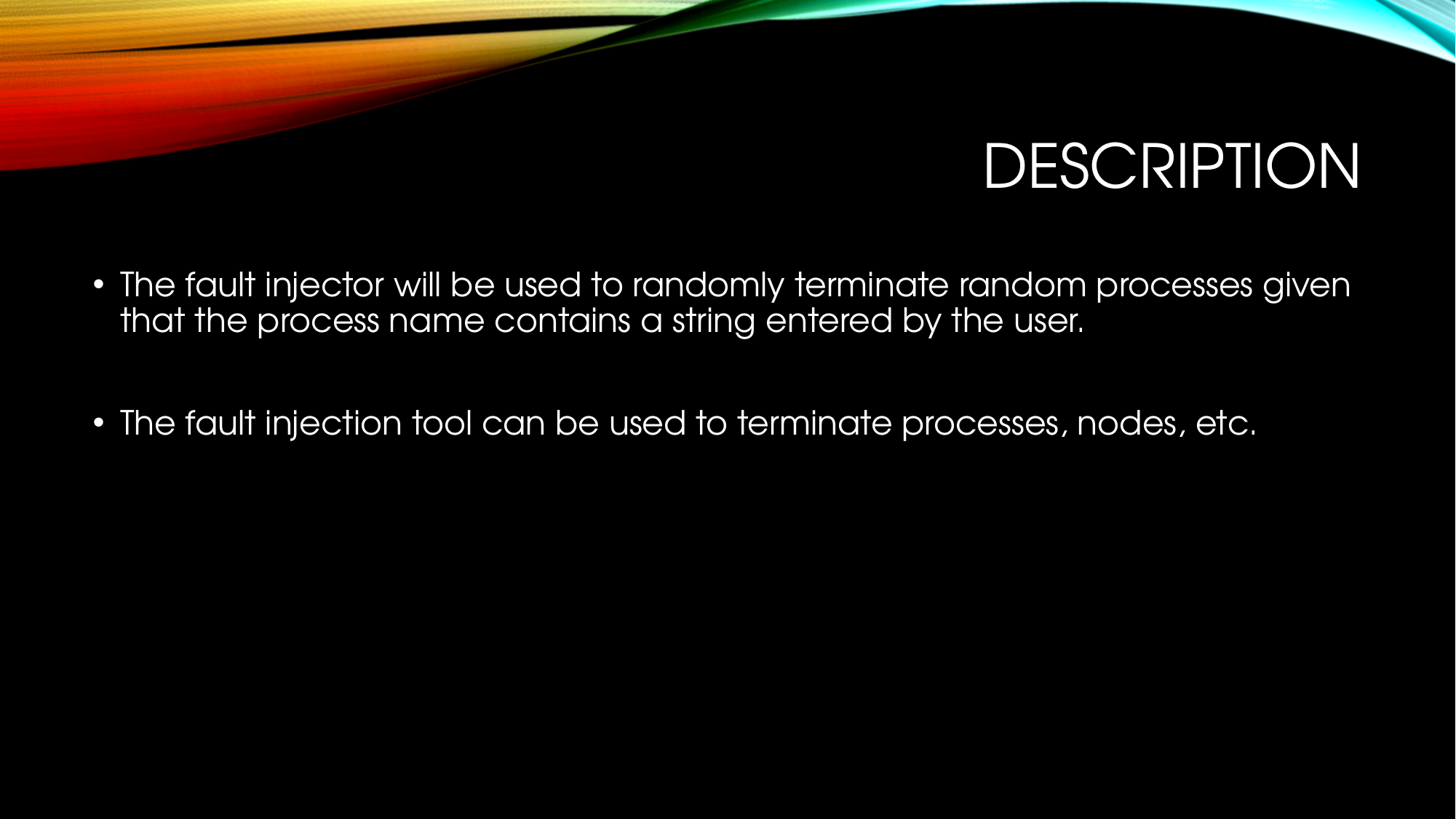

# Description
The fault injector will be used to randomly terminate random processes given that the process name contains a string entered by the user.

The fault injection tool can be used to terminate processes, nodes, etc.